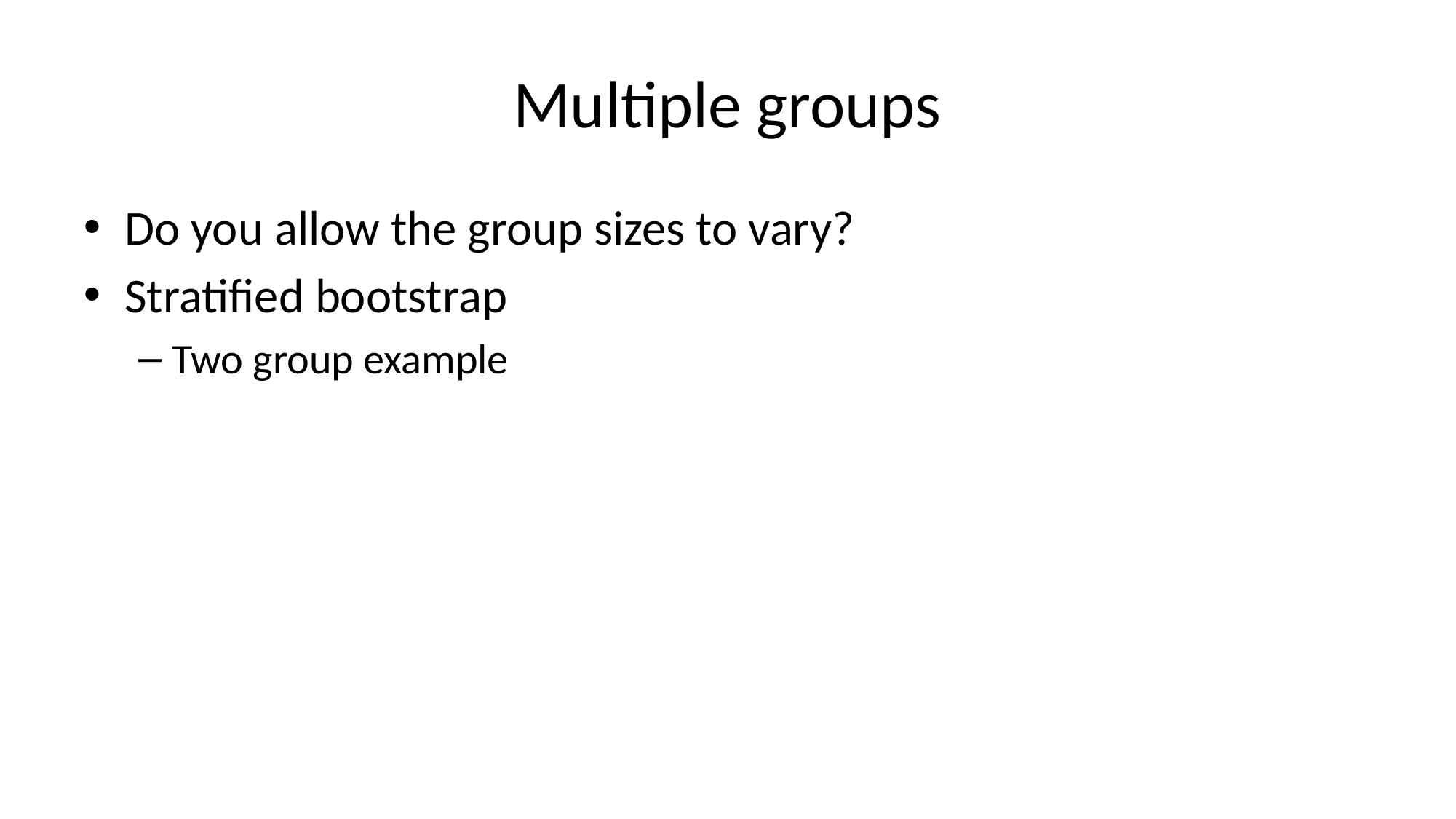

# Multiple groups
Do you allow the group sizes to vary?
Stratified bootstrap
Two group example